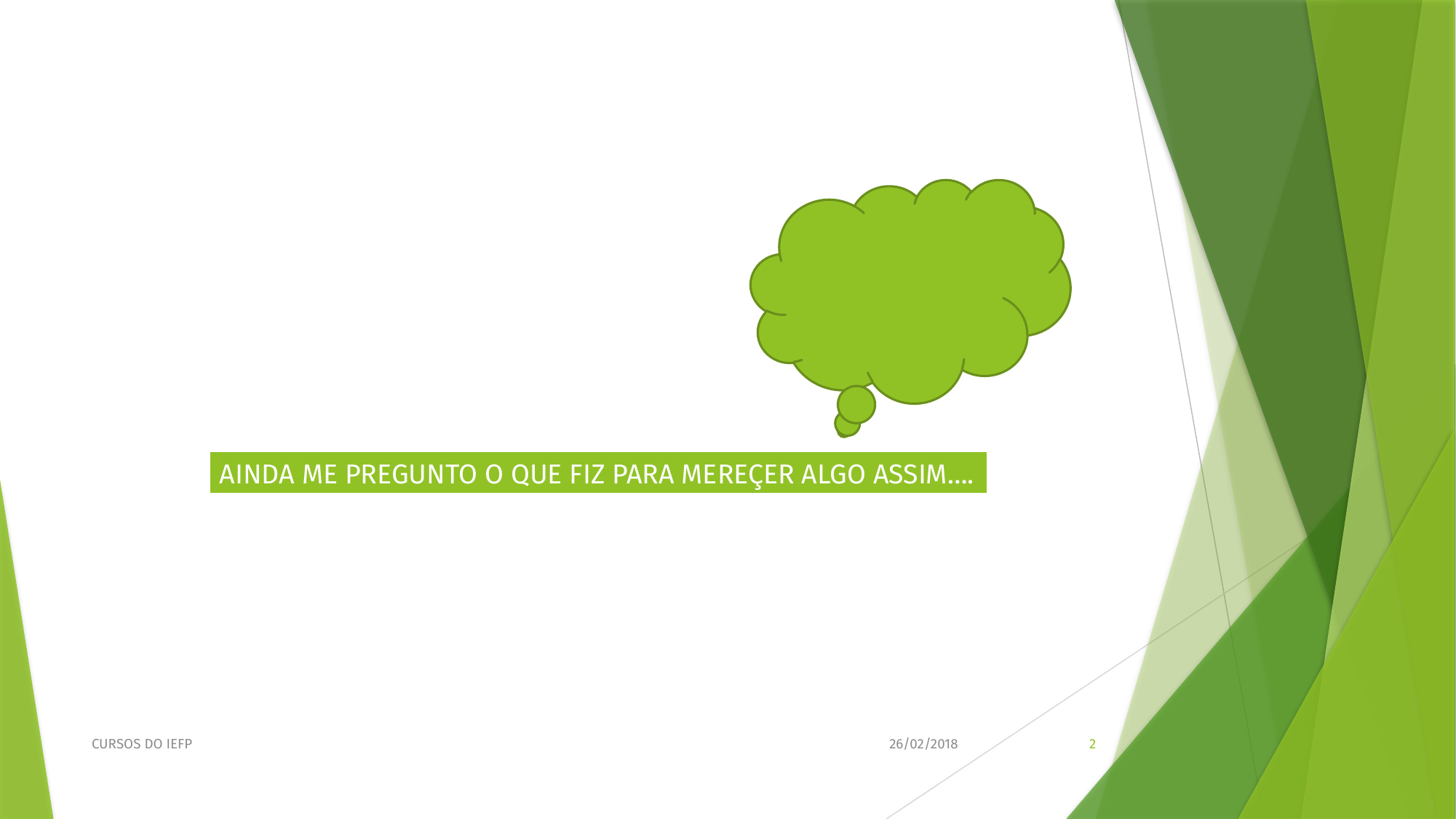

AINDA ME PREGUNTO O QUE FIZ PARA MEREÇER ALGO ASSIM….
CURSOS DO IEFP
26/02/2018
2